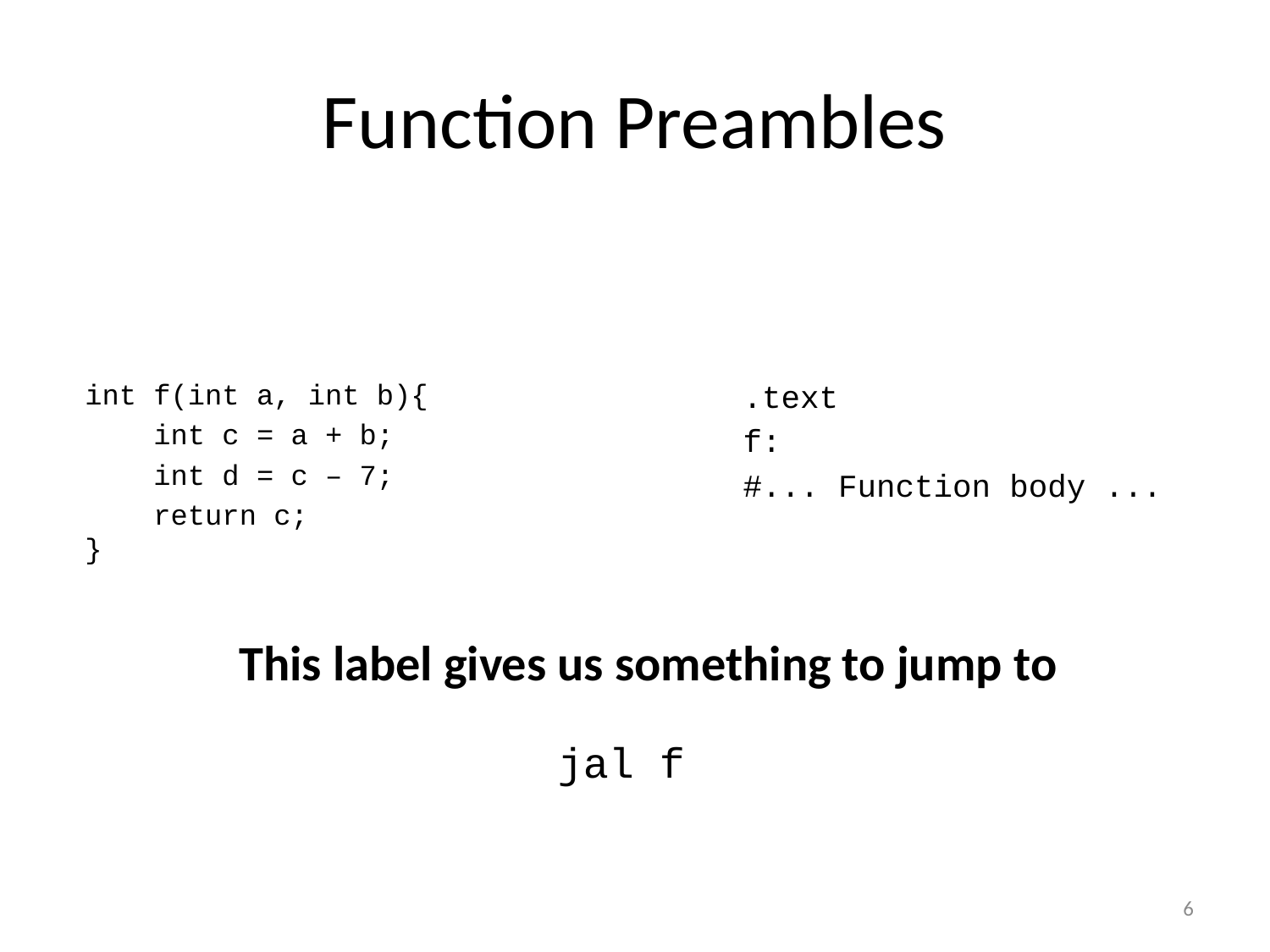

# Function Preambles
int f(int a, int b){
    int c = a + b;
    int d = c – 7;
    return c;
}
.text
f:
#... Function body ...
This label gives us something to jump to
jal f
6